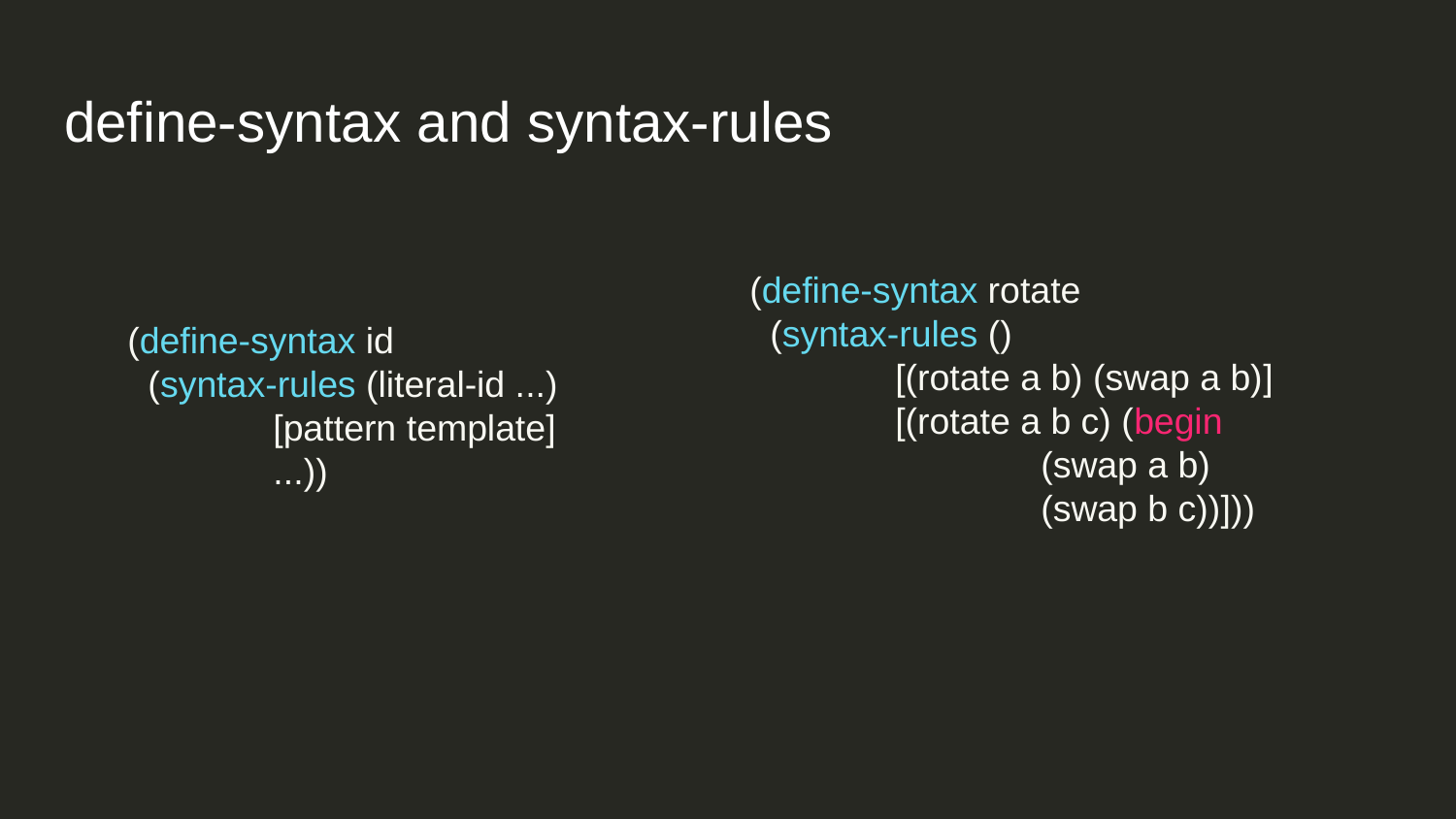

# define-syntax and syntax-rules
(define-syntax rotate
  (syntax-rules ()
	[(rotate a b) (swap a b)]
	[(rotate a b c) (begin
                 	(swap a b)
                 	(swap b c))]))
(define-syntax id
  (syntax-rules (literal-id ...)
	[pattern template]
	...))